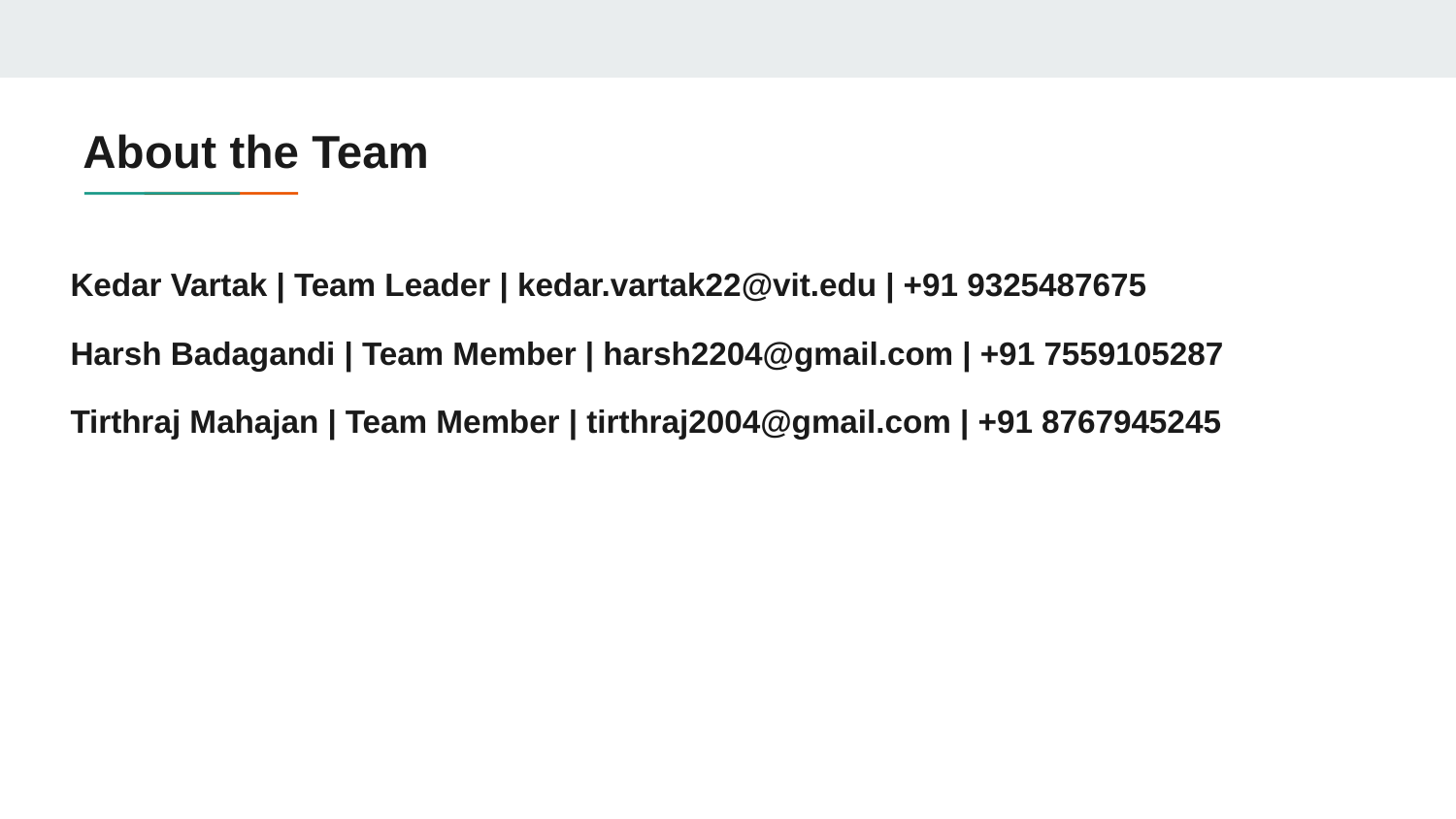

# About the Team
Kedar Vartak | Team Leader | kedar.vartak22@vit.edu | +91 9325487675
Harsh Badagandi | Team Member | harsh2204@gmail.com | +91 7559105287
Tirthraj Mahajan | Team Member | tirthraj2004@gmail.com | +91 8767945245